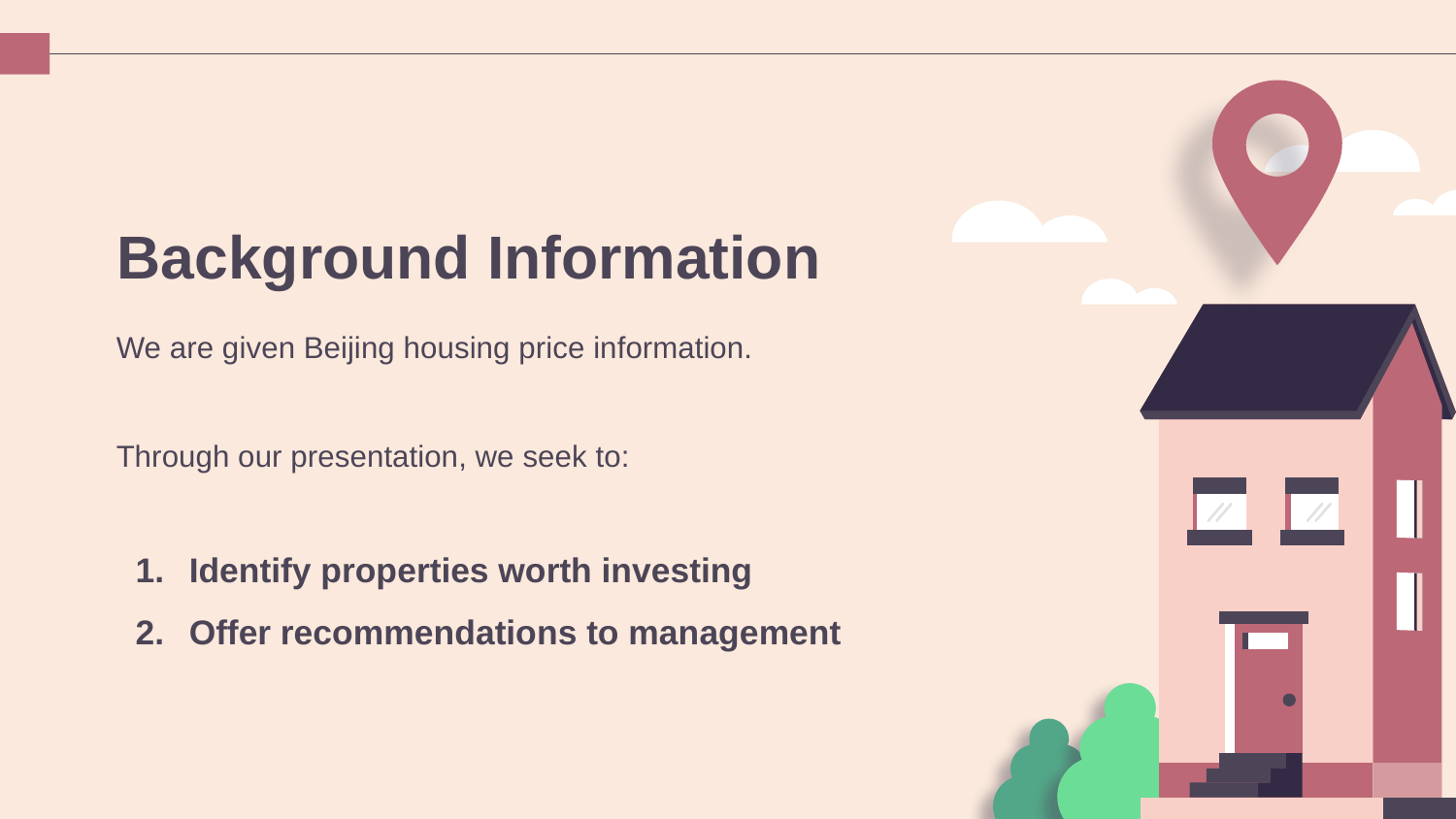

# Background Information
We are given Beijing housing price information.

Through our presentation, we seek to:

Identify properties worth investing
Offer recommendations to management